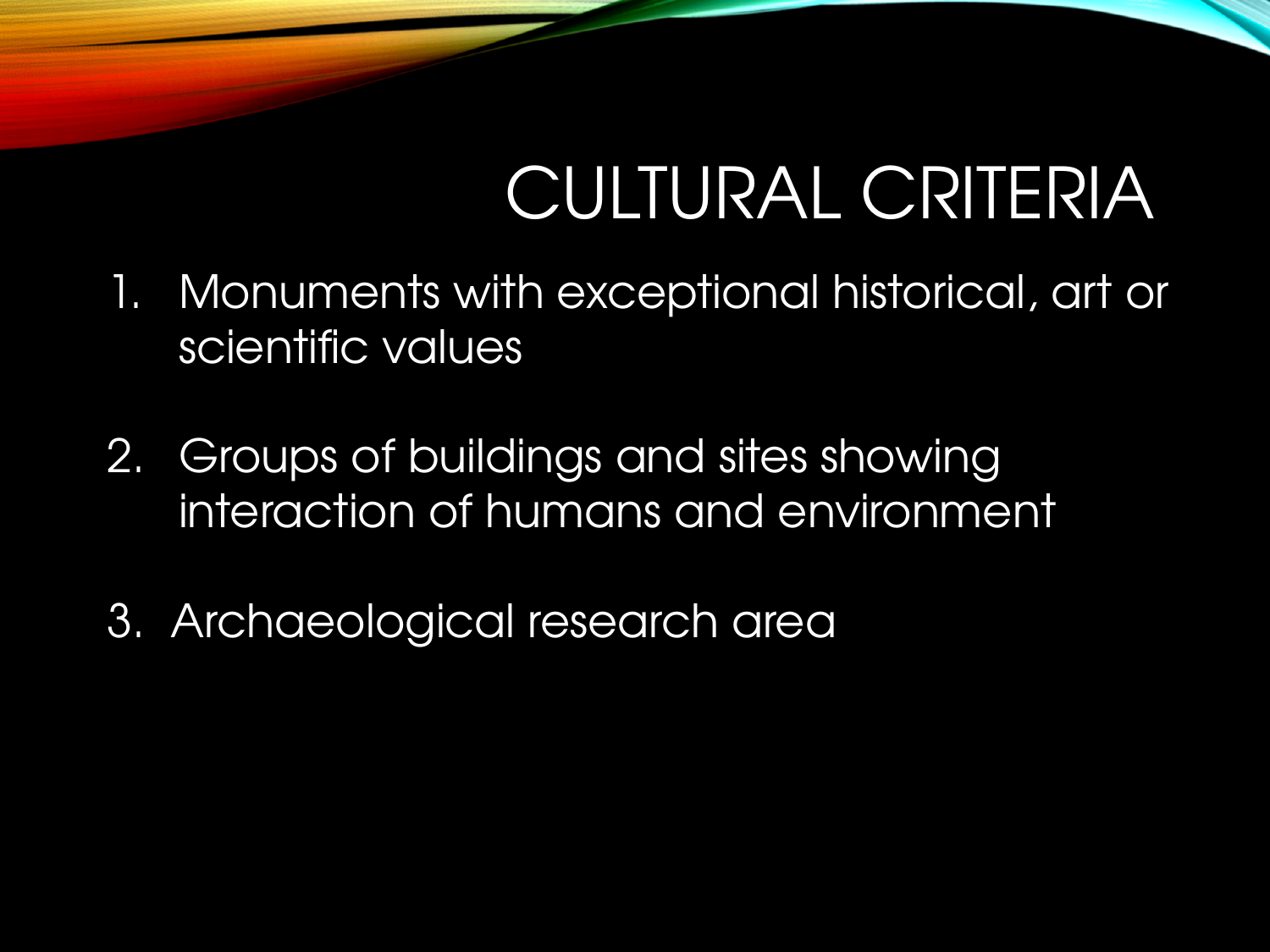

# Cultural criteria
Monuments with exceptional historical, art or scientific values

Groups of buildings and sites showing interaction of humans and environment

3.  Archaeological research area